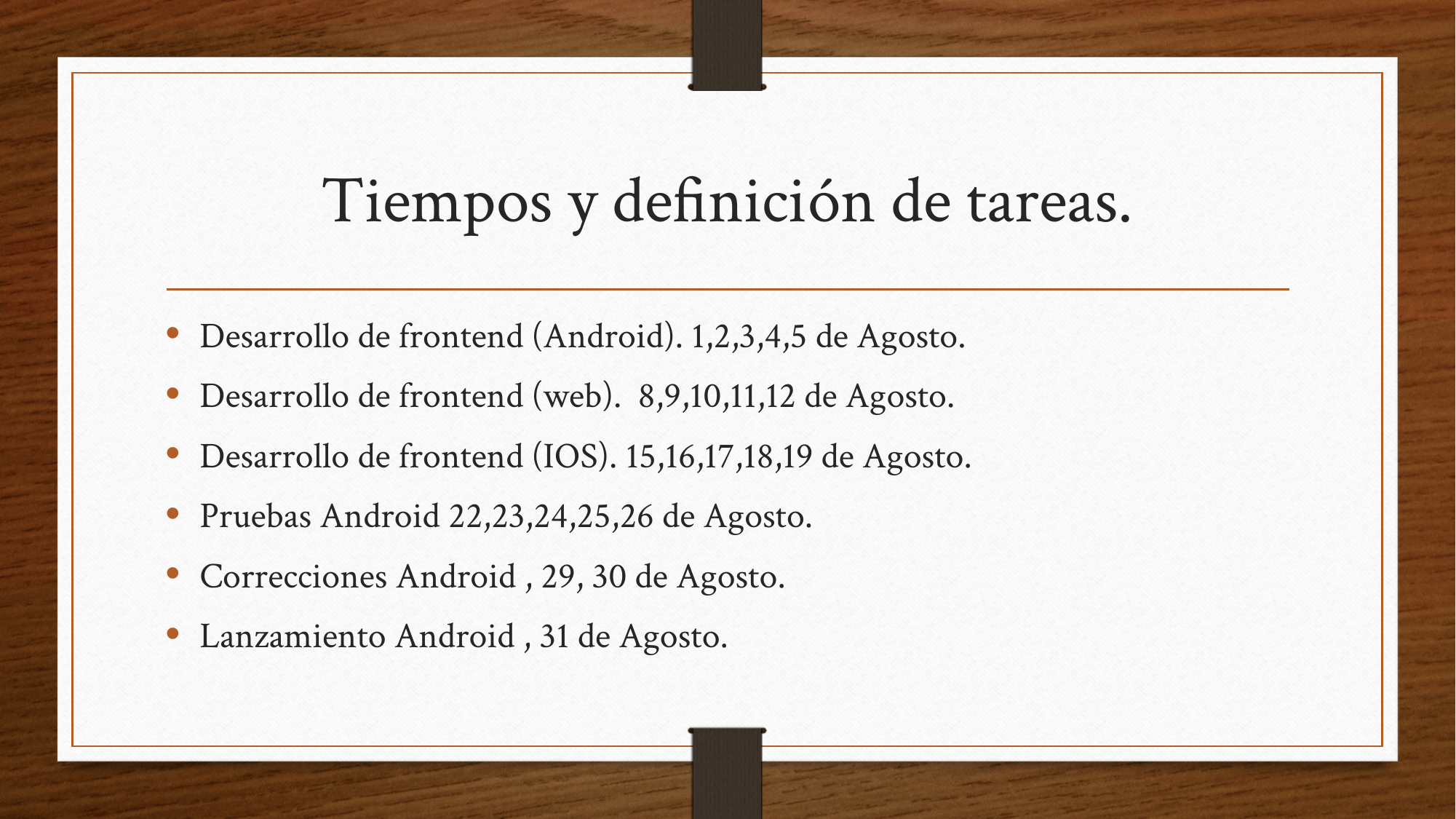

# Tiempos y definición de tareas.
Desarrollo de frontend (Android). 1,2,3,4,5 de Agosto.
Desarrollo de frontend (web).  8,9,10,11,12 de Agosto.
Desarrollo de frontend (IOS). 15,16,17,18,19 de Agosto.
Pruebas Android 22,23,24,25,26 de Agosto.
Correcciones Android , 29, 30 de Agosto.
Lanzamiento Android , 31 de Agosto.